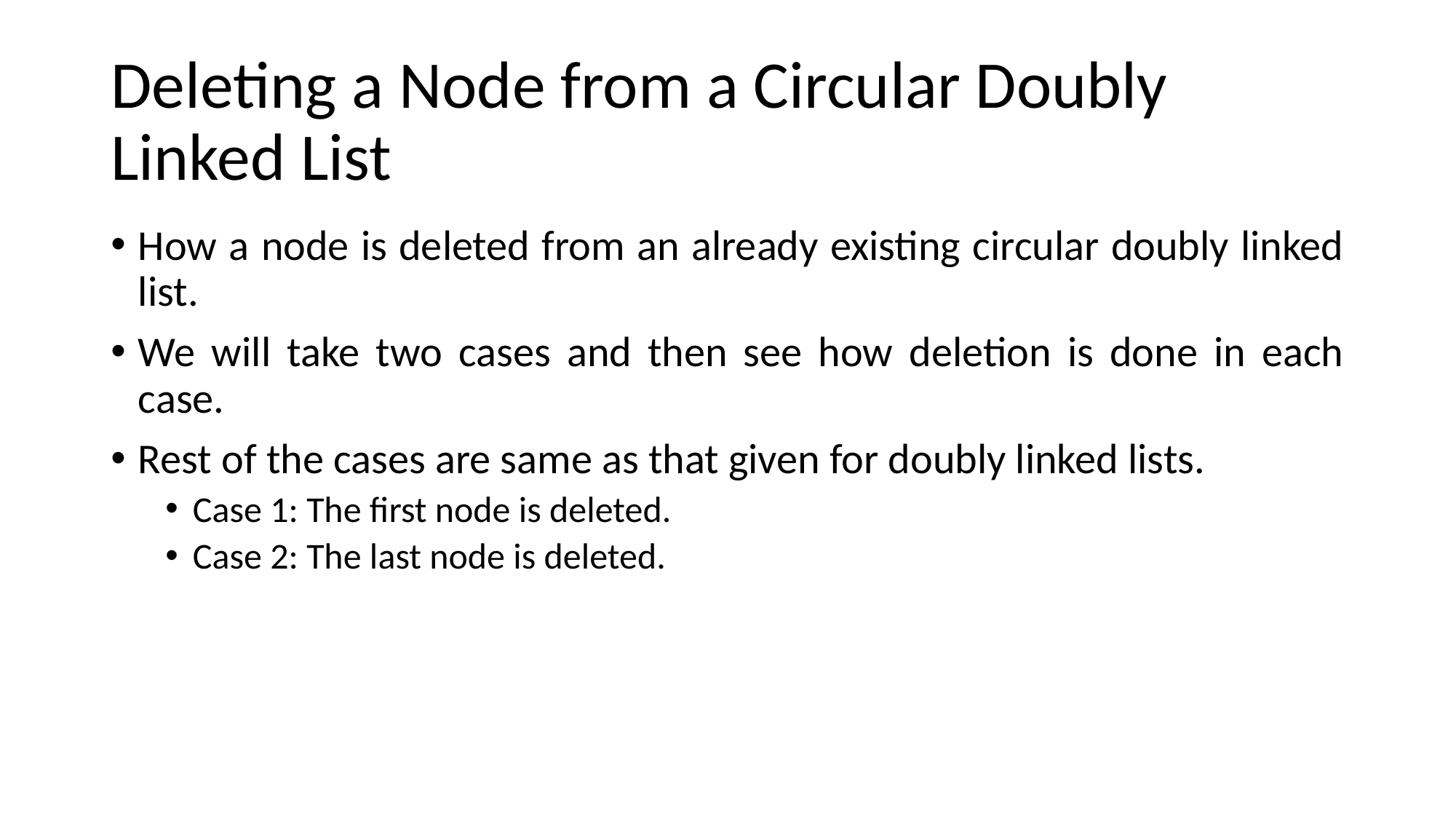

# Deleting a Node from a Circular Doubly Linked List
How a node is deleted from an already existing circular doubly linked list.
We will take two cases and then see how deletion is done in each case.
Rest of the cases are same as that given for doubly linked lists.
Case 1: The first node is deleted.
Case 2: The last node is deleted.